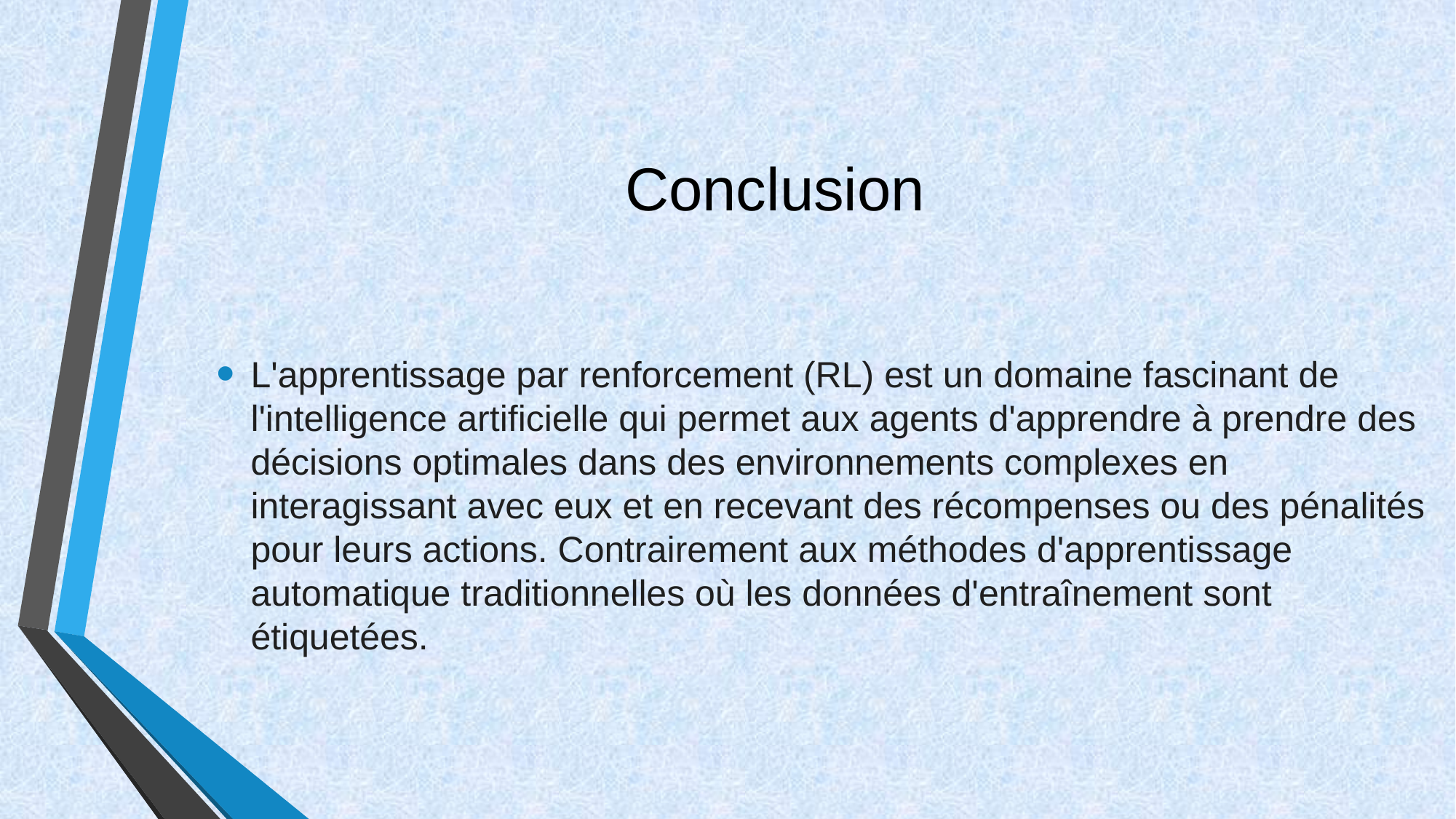

# Conclusion

L'apprentissage par renforcement (RL) est un domaine fascinant de l'intelligence artificielle qui permet aux agents d'apprendre à prendre des décisions optimales dans des environnements complexes en interagissant avec eux et en recevant des récompenses ou des pénalités pour leurs actions. Contrairement aux méthodes d'apprentissage automatique traditionnelles où les données d'entraînement sont étiquetées.